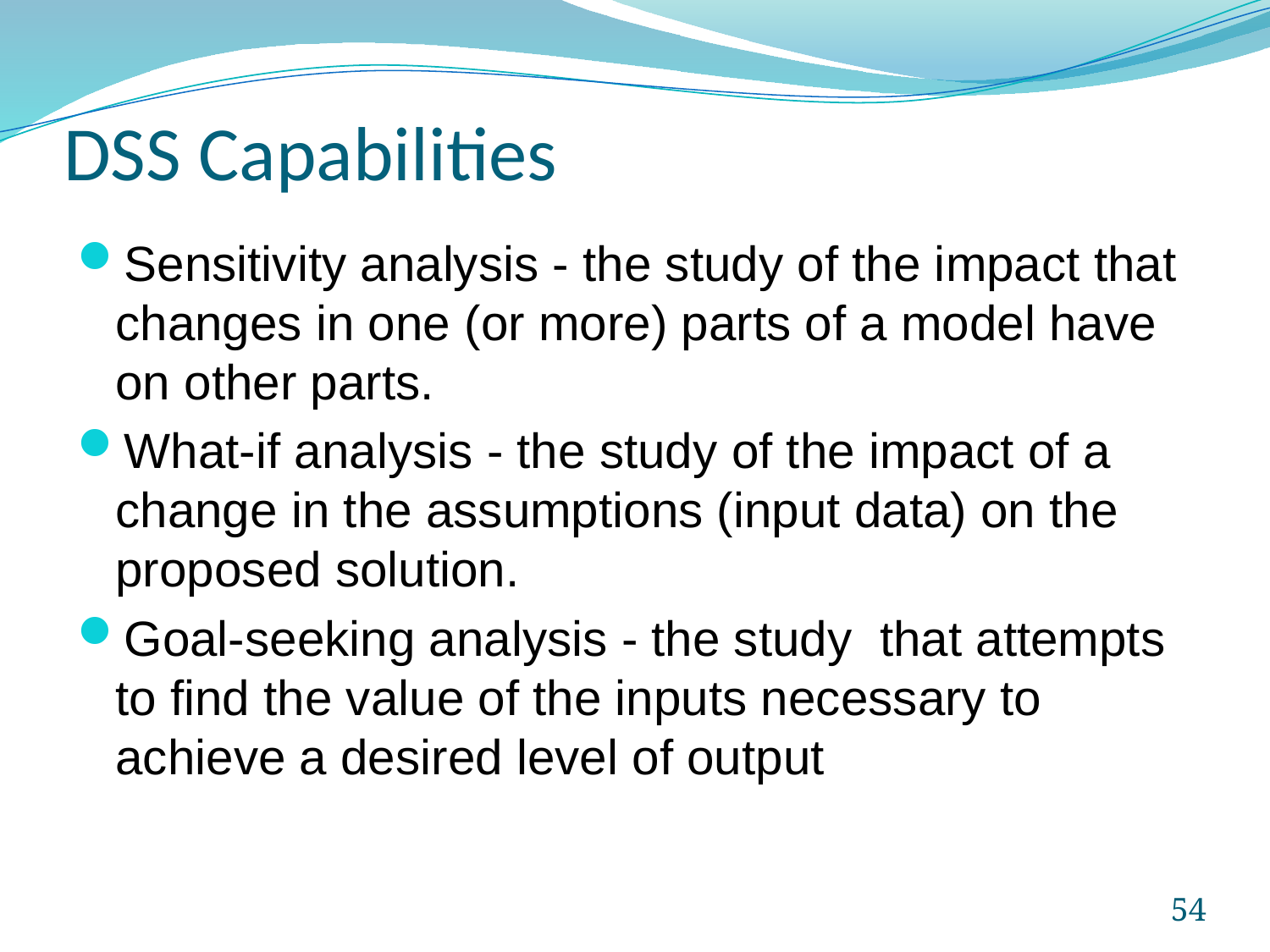

# DSS Capabilities
Sensitivity analysis - the study of the impact that changes in one (or more) parts of a model have on other parts.
What-if analysis - the study of the impact of a change in the assumptions (input data) on the proposed solution.
Goal-seeking analysis - the study  that attempts to find the value of the inputs necessary to achieve a desired level of output

54